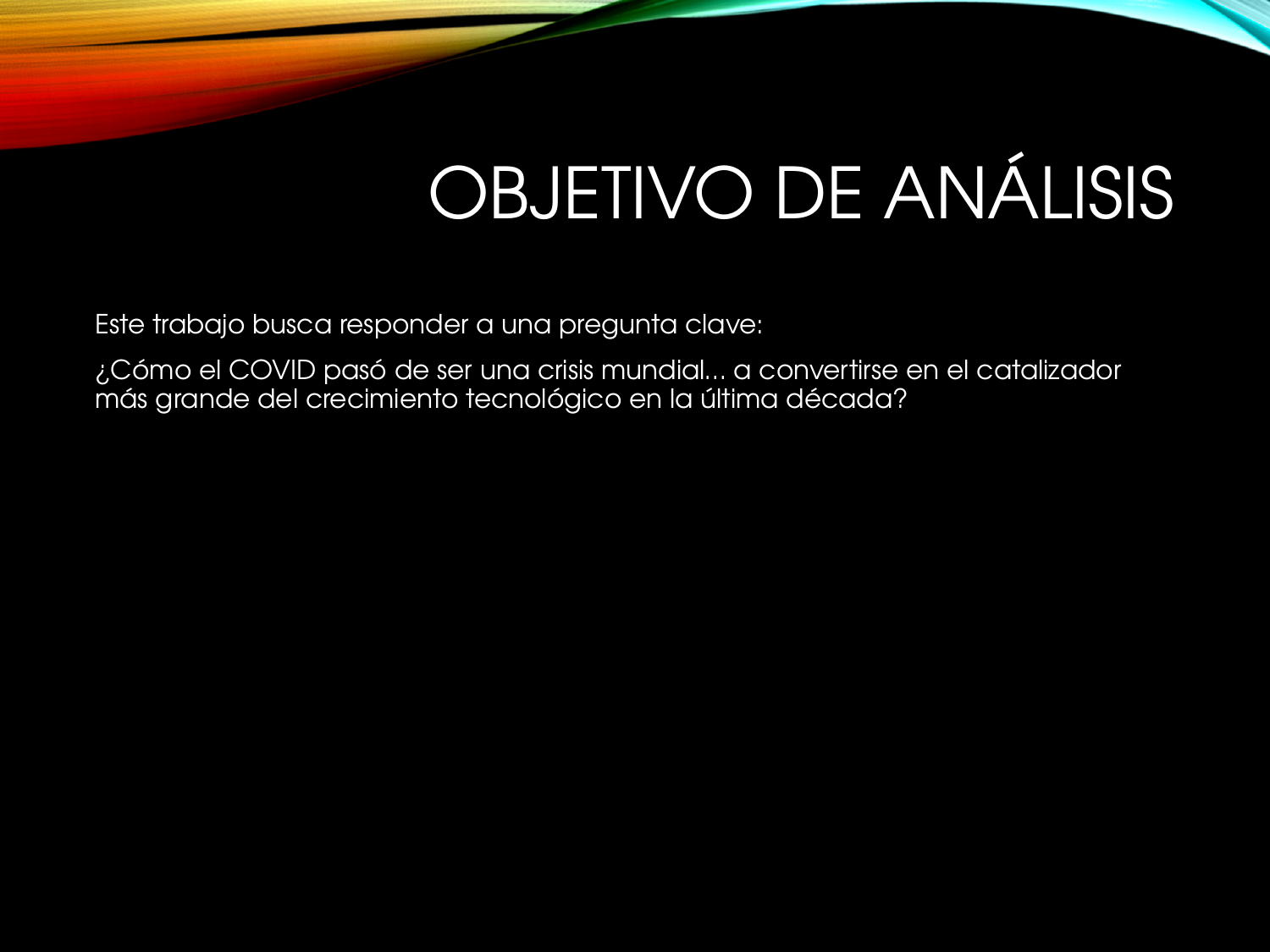

# Objetivo de análisis
Este trabajo busca responder a una pregunta clave:
¿Cómo el COVID pasó de ser una crisis mundial… a convertirse en el catalizador más grande del crecimiento tecnológico en la última década?